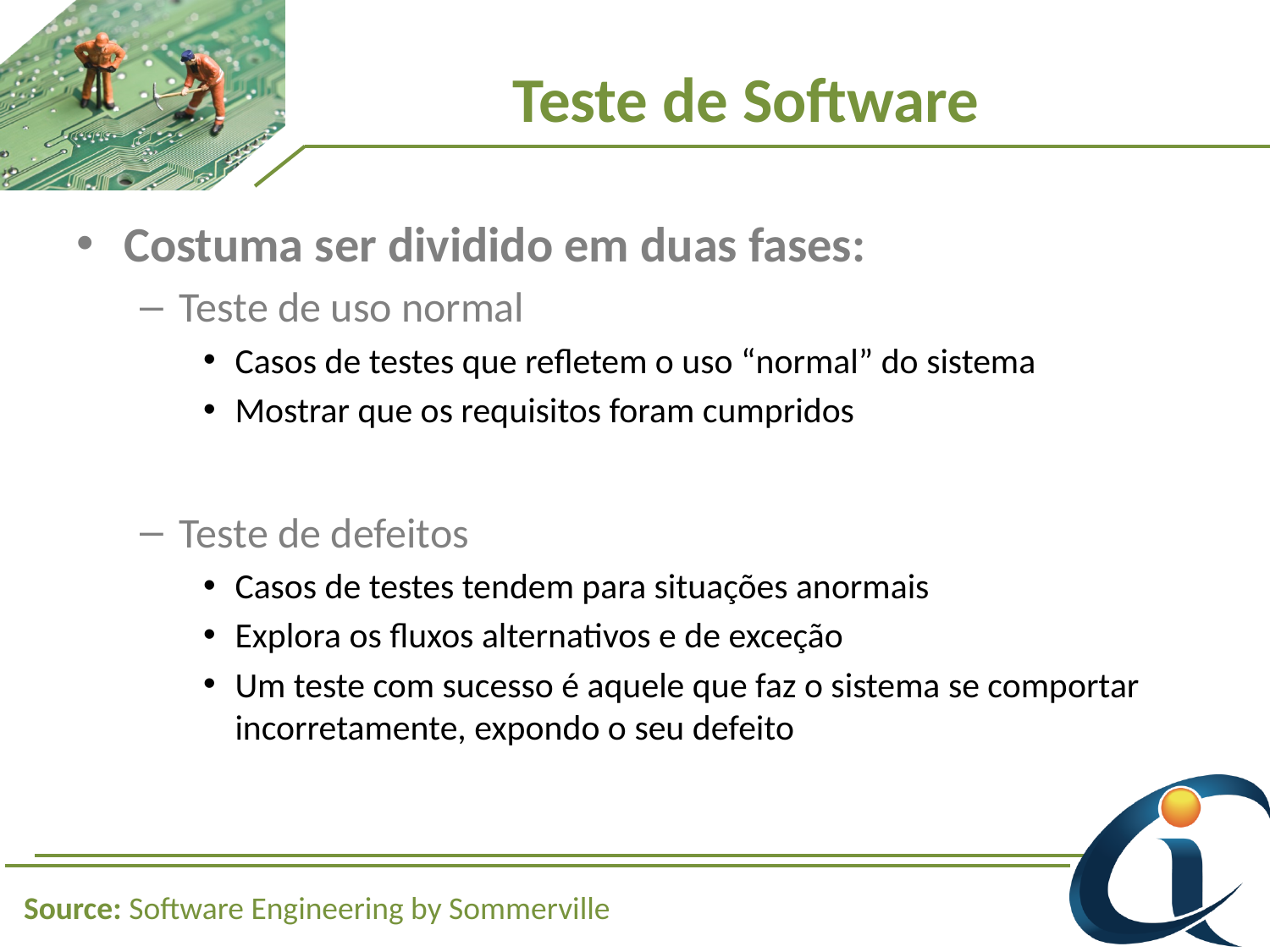

# Teste de Software
Costuma ser dividido em duas fases:
Teste de uso normal
Casos de testes que refletem o uso “normal” do sistema
Mostrar que os requisitos foram cumpridos

Teste de defeitos
Casos de testes tendem para situações anormais
Explora os fluxos alternativos e de exceção
Um teste com sucesso é aquele que faz o sistema se comportar incorretamente, expondo o seu defeito